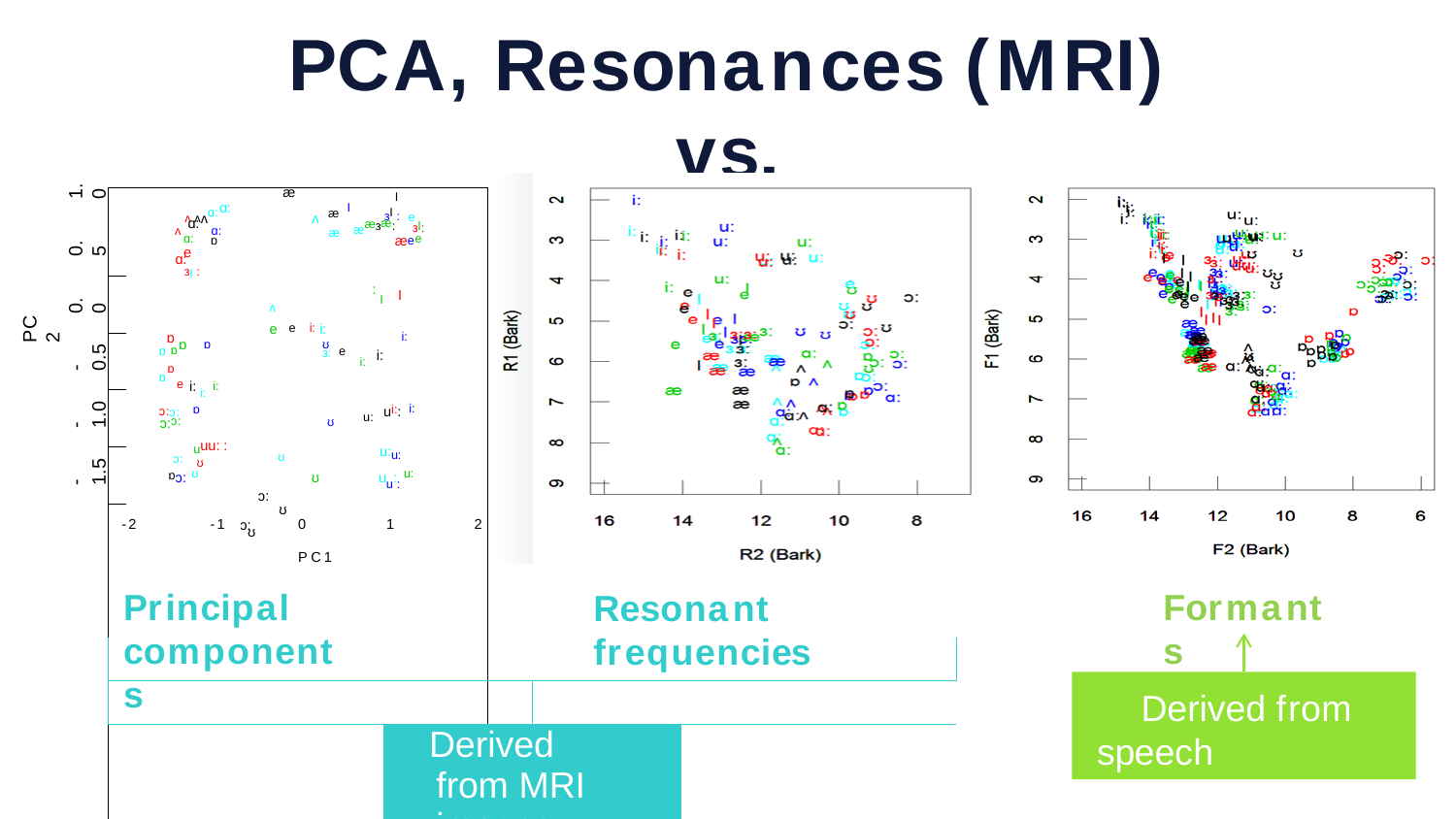

# PCA, Resonances (MRI) vs.
Formants

1.0
|  | æ I ɑ: I ʌ ʌʌɑ: ʌ æ ᴈI : e ʌ ɑ: ɑ: æ ææᴈæ: ᴈI: ɑ: ɒ æee e ɑ: ɑɑ:: ɑʌʌ: æ ᴈæᴈ:: I ᴈI : ʌ æ ᴈ:eᴈI: ᴈe I : I I ʌ e e i: i: ɒ i: ɒ ɒɒ ɒ ʊ ᴈ: e i: i: ɒɒ e i: i: i: ɔ:ɔ: ɒ u: ui:: i: ɔ:ɔ: ʊ ʊ ɔ: ʊ uuu: : ɔ: ʊ ʊ u:u: ɒɔ: ʊ ʊ uu:: u: ɔ: ʊ ɔ: ʊ |  |  |  |  |
| --- | --- | --- | --- | --- | --- |
|  |  |  |  |  |  |
|  |  |  |  |  |  |
|  |  |  |  |  |  |
|  |  |  |  |  |  |
|  |  |  |  |  |  |
|  |  |  |  |  |  |
0.5
0.0
PC2
-0.5
-1.0
-1.5
-2
-1
0
1
2
PC1
Principal components
Formant s
Resonant frequencies

|  |  |  |  |
| --- | --- | --- | --- |
|  |  |  |  |
|  | Derived from MRI images |  |  |

Derived from speech recordings